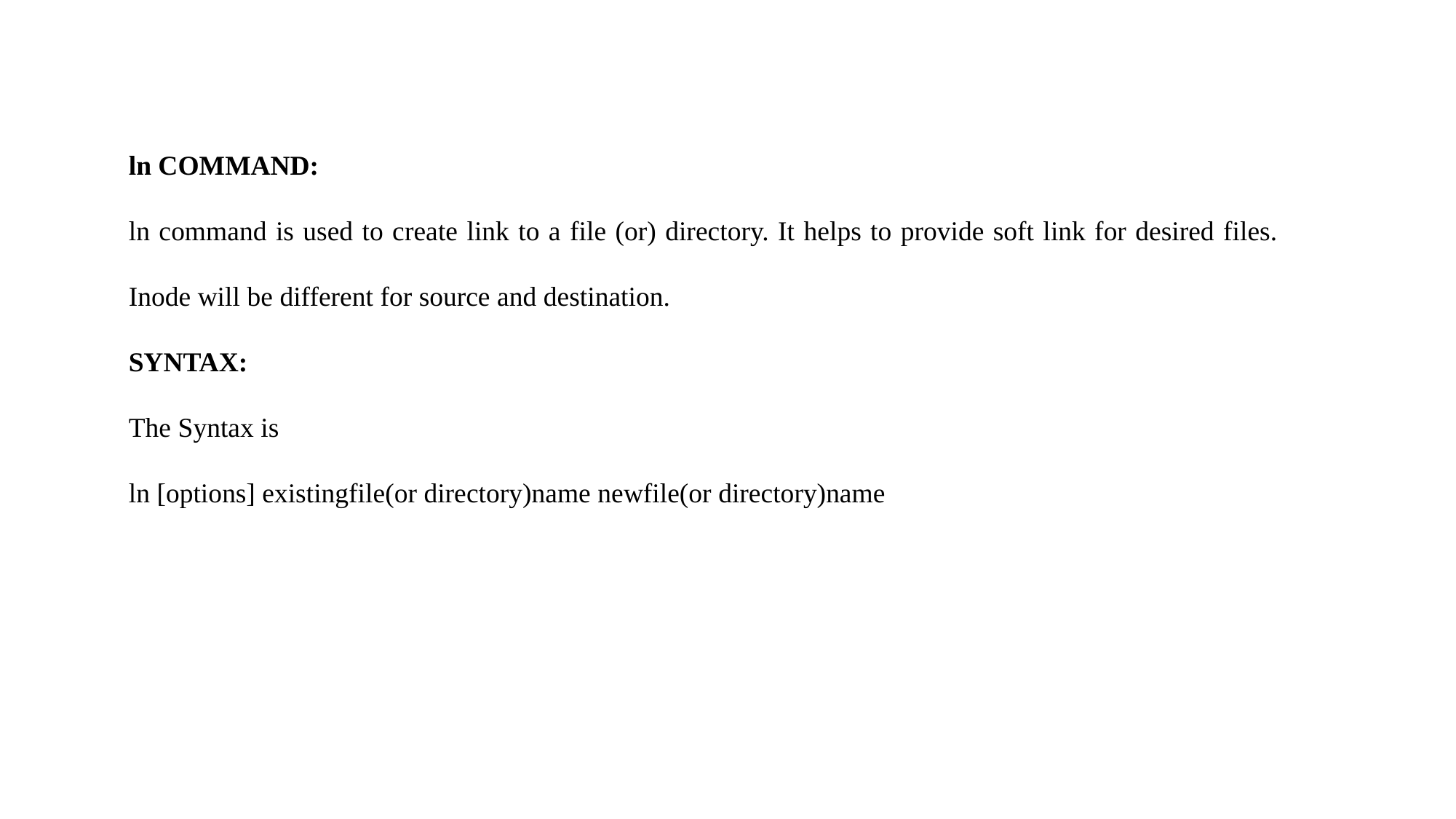

ln COMMAND:
ln command is used to create link to a file (or) directory. It helps to provide soft link for desired files. Inode will be different for source and destination.
SYNTAX:
The Syntax is
ln [options] existingfile(or directory)name newfile(or directory)name